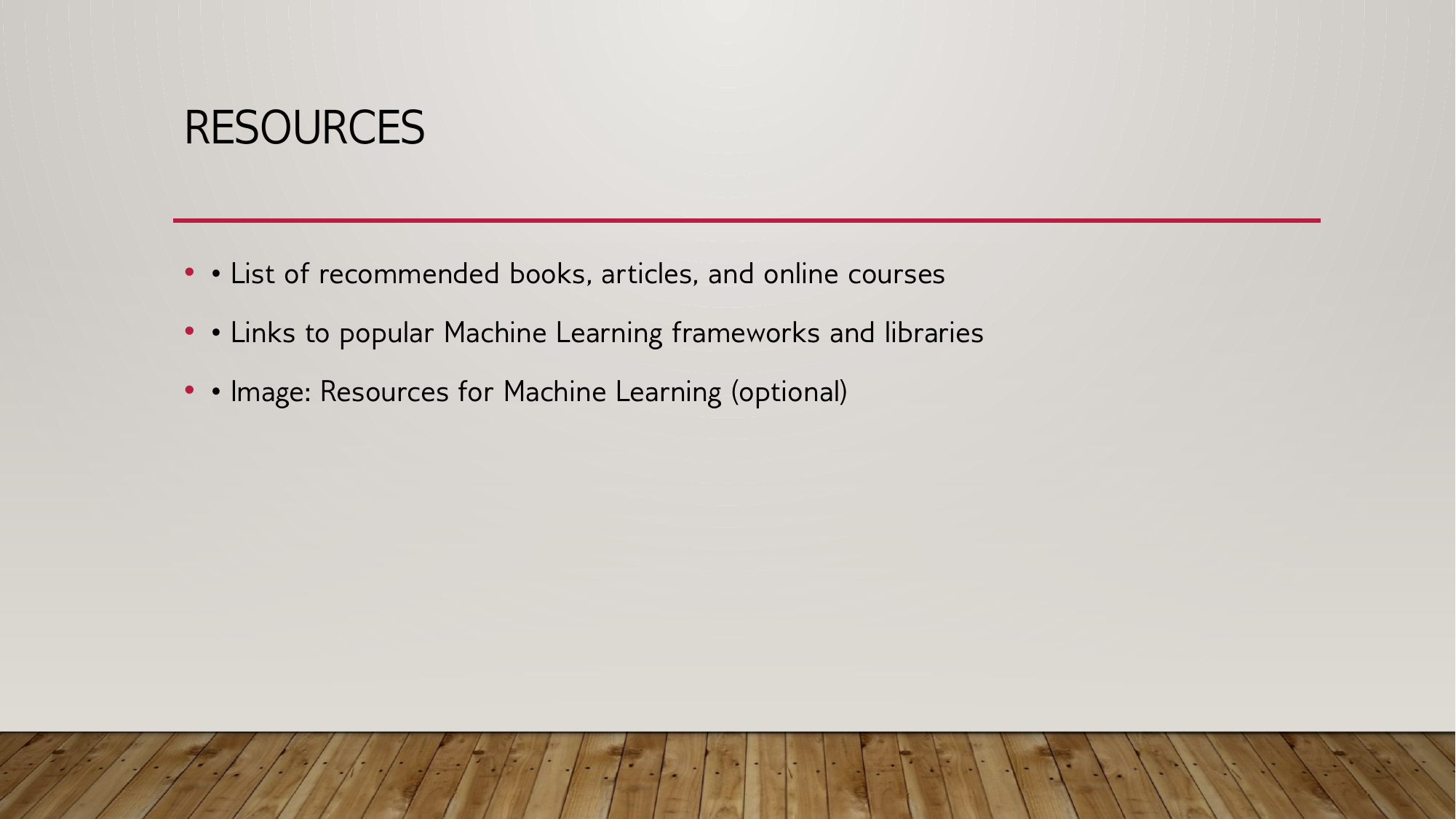

# Resources
• List of recommended books, articles, and online courses
• Links to popular Machine Learning frameworks and libraries
• Image: Resources for Machine Learning (optional)